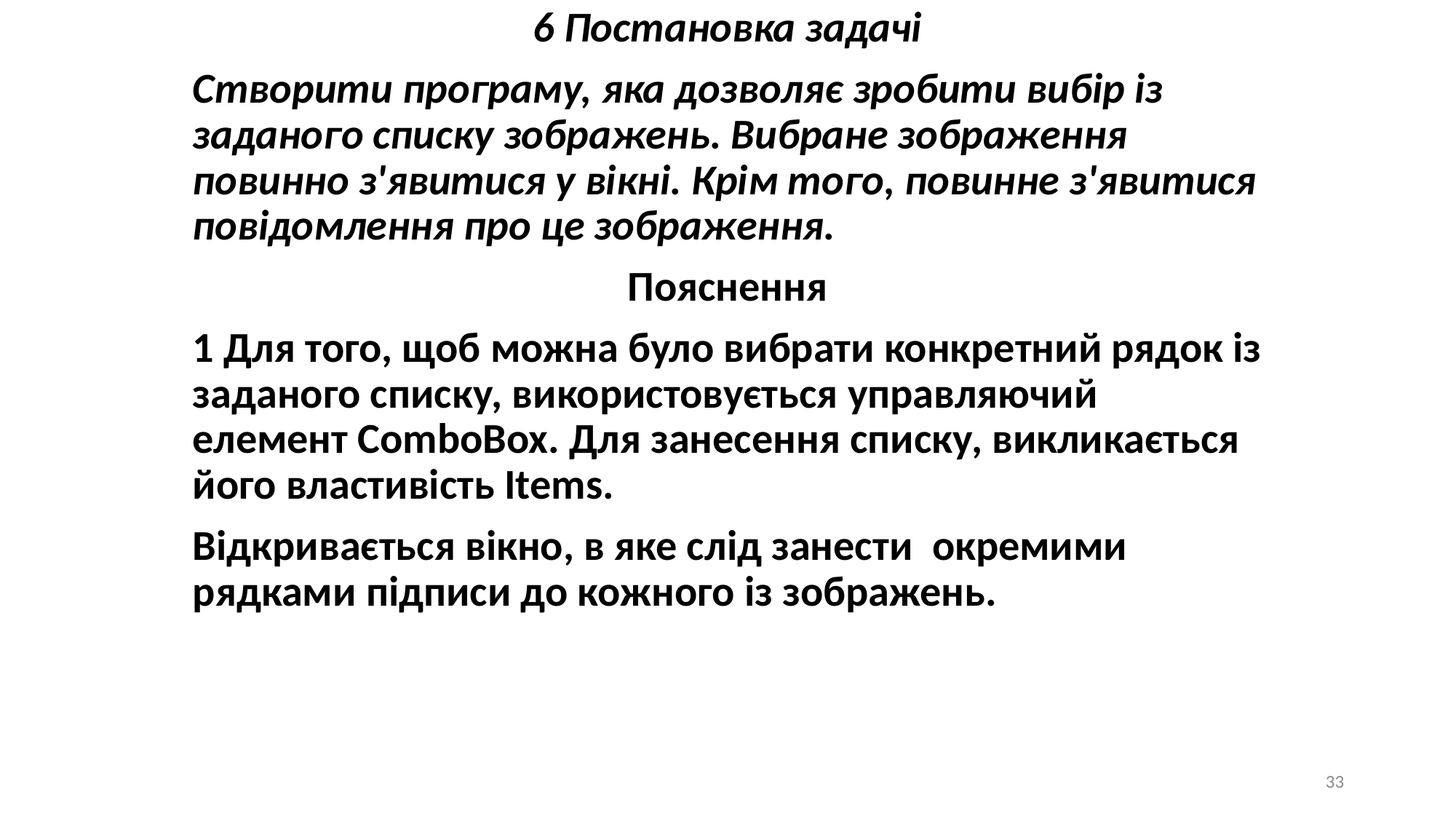

6 Постановка задачі
Створити програму, яка дозволяє зробити вибір із заданого списку зображень. Вибране зображення повинно з'явитися у вікні. Крім того, повинне з'явитися повідомлення про це зображення.
Пояснення
1 Для того, щоб можна було вибрати конкретний рядок із заданого списку, використовується управляючий елемент ComboBox. Для занесення списку, викликається його властивість Items.
Відкривається вікно, в яке слід занести  окремими рядками підписи до кожного із зображень.
33